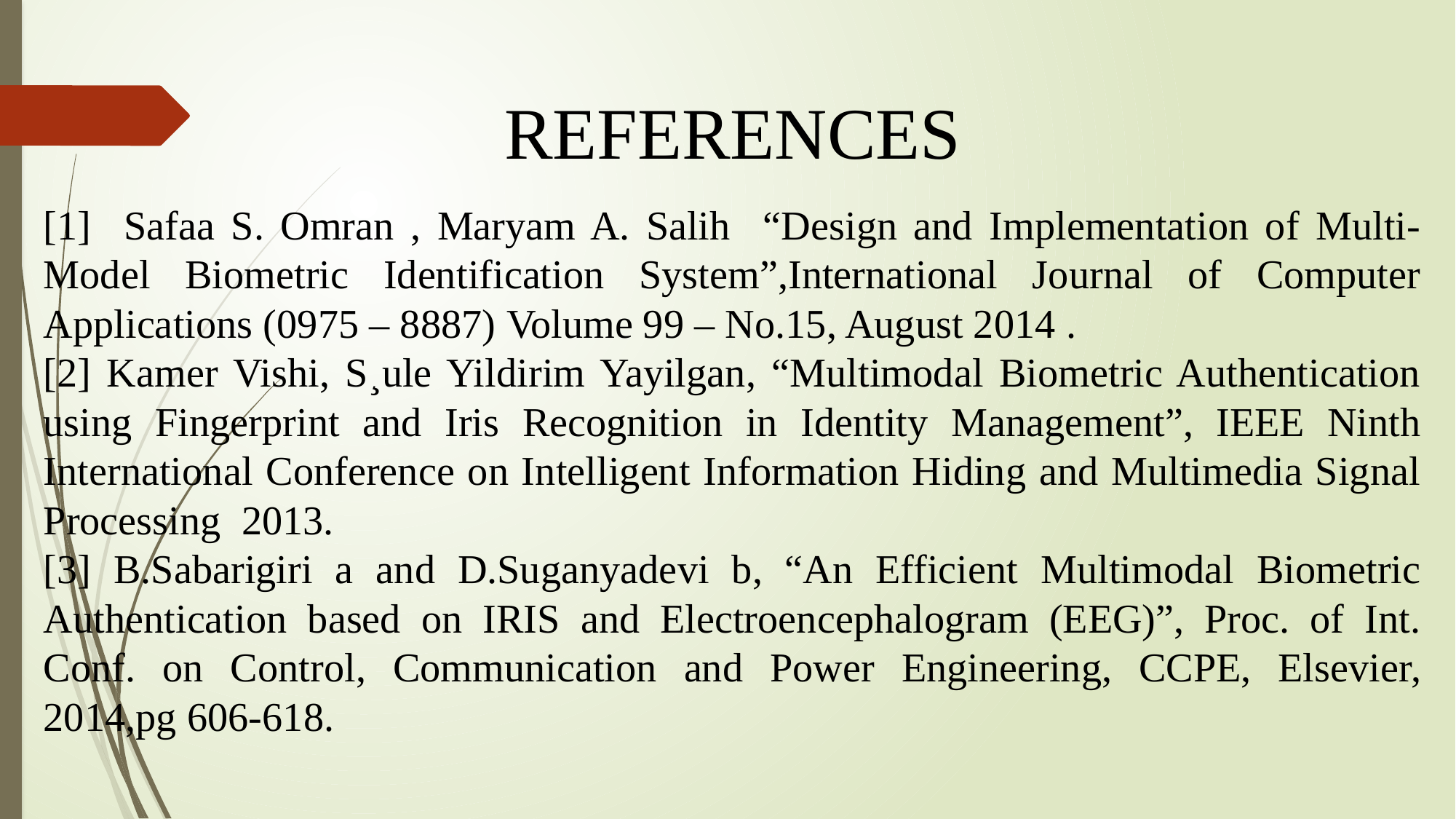

REFERENCES
[1]  Safaa S. Omran , Maryam A. Salih  “Design and Implementation of Multi-Model Biometric Identification System”,International Journal of Computer Applications (0975 – 8887) Volume 99 – No.15, August 2014 .
[2] Kamer Vishi, S¸ule Yildirim Yayilgan, “Multimodal Biometric Authentication using Fingerprint and Iris Recognition in Identity Management”, IEEE Ninth International Conference on Intelligent Information Hiding and Multimedia Signal Processing  2013.
[3] B.Sabarigiri a and D.Suganyadevi b, “An Efficient Multimodal Biometric Authentication based on IRIS and Electroencephalogram (EEG)”, Proc. of Int. Conf. on Control, Communication and Power Engineering, CCPE, Elsevier, 2014,pg 606-618.